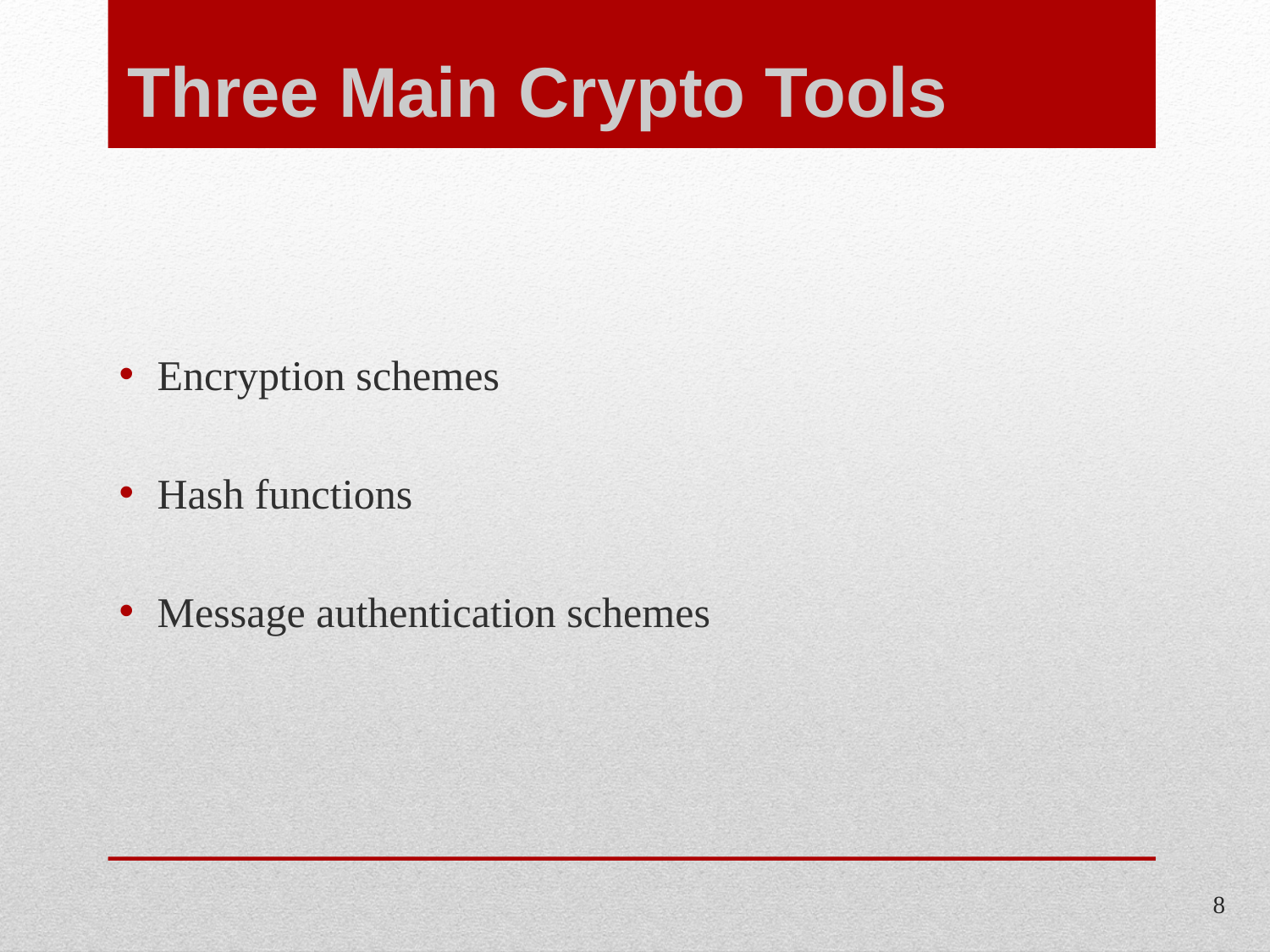

# Three Main Crypto Tools
Encryption schemes

Hash functions

Message authentication schemes
8